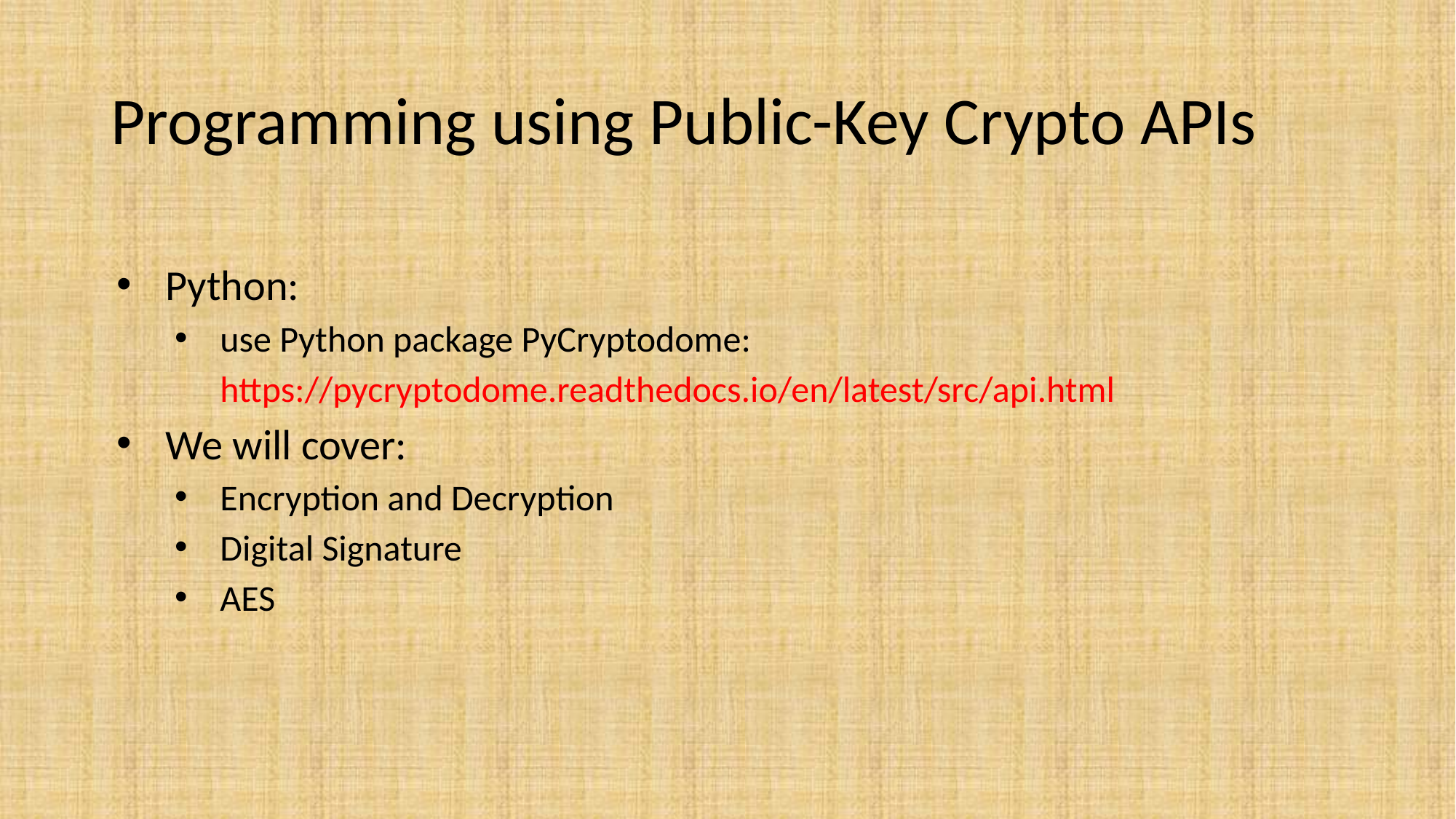

# Programming using Public-Key Crypto APIs
Python:
use Python package PyCryptodome:  https://pycryptodome.readthedocs.io/en/latest/src/api.html
We will cover:
Encryption and Decryption
Digital Signature
AES